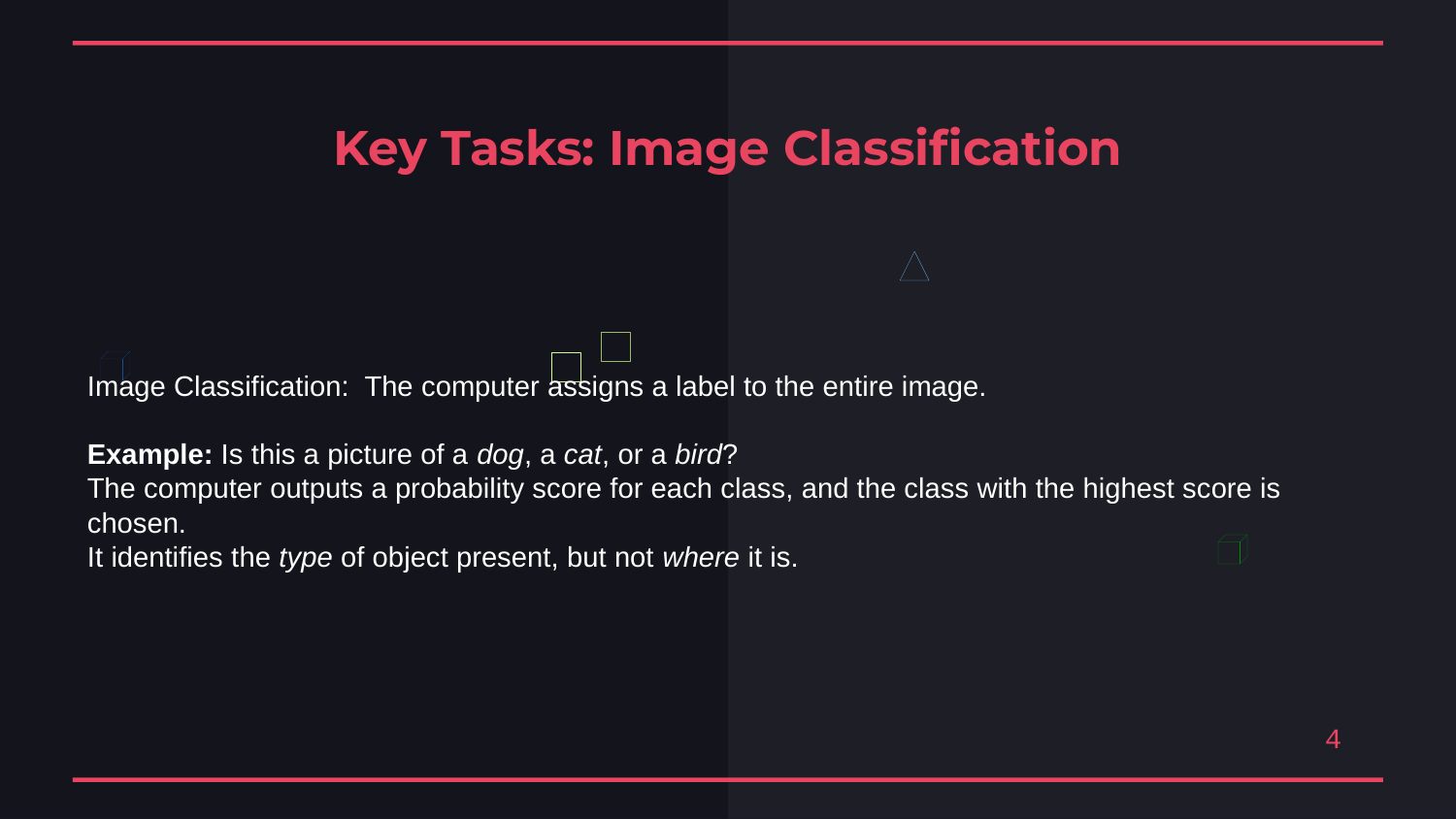

Key Tasks: Image Classification

Image Classification:  The computer assigns a label to the entire image.

Example: Is this a picture of a dog, a cat, or a bird?
The computer outputs a probability score for each class, and the class with the highest score is chosen.
It identifies the type of object present, but not where it is.

4